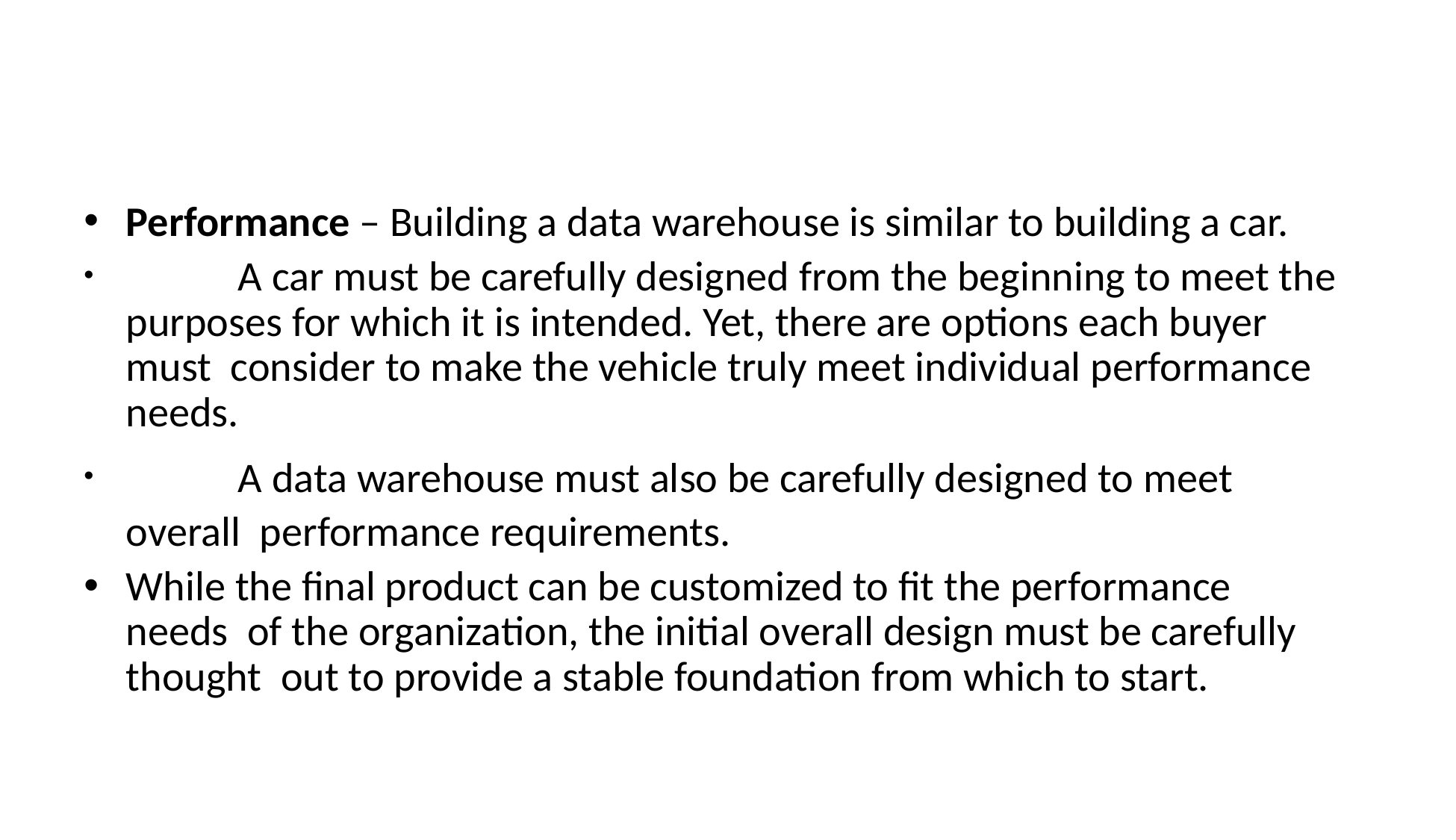

Performance – Building a data warehouse is similar to building a car.
	A car must be carefully designed from the beginning to meet the  purposes for which it is intended. Yet, there are options each buyer must  consider to make the vehicle truly meet individual performance needs.
	A data warehouse must also be carefully designed to meet overall  performance requirements.
While the final product can be customized to fit the performance needs  of the organization, the initial overall design must be carefully thought  out to provide a stable foundation from which to start.